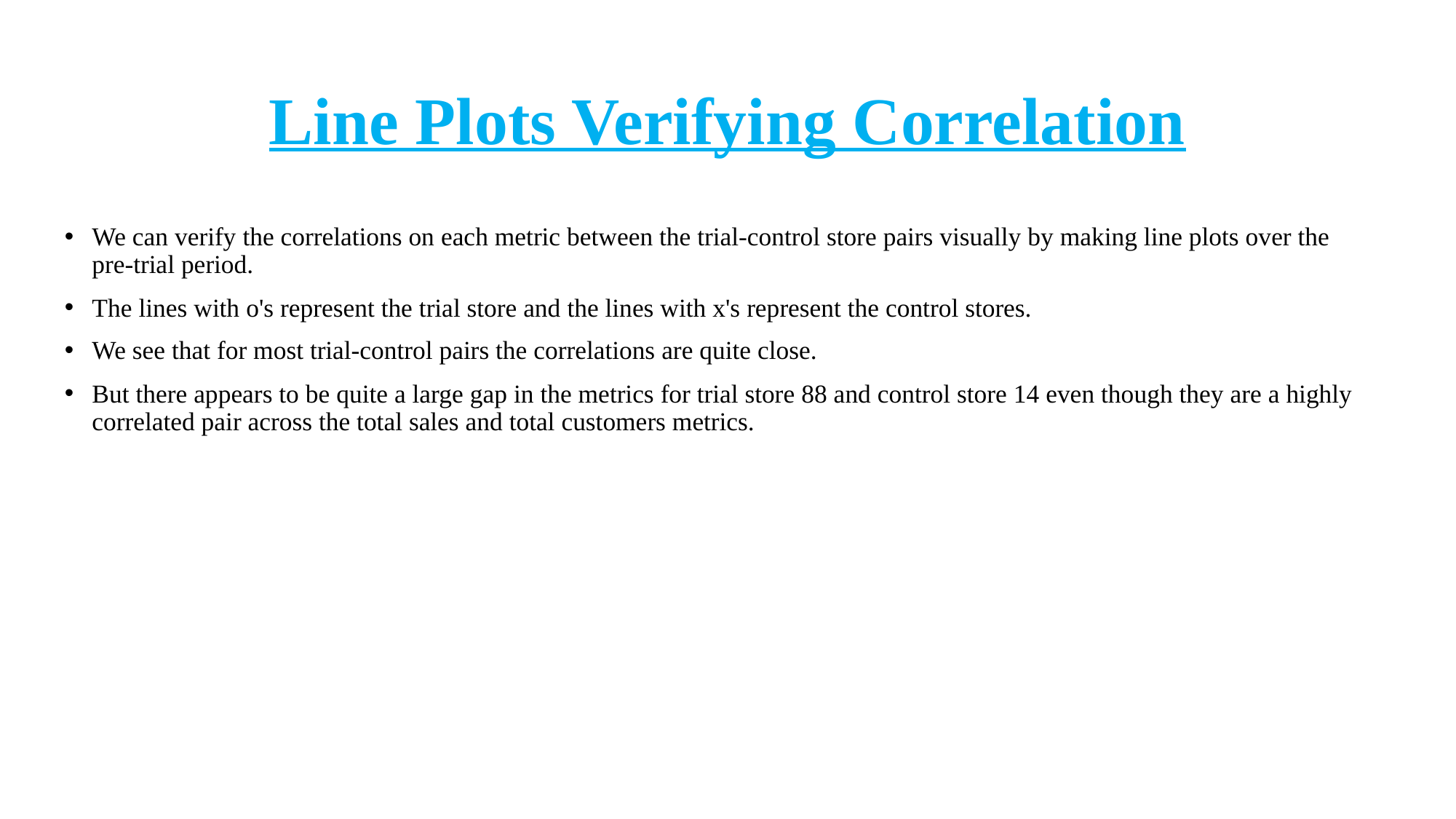

# Line Plots Verifying Correlation
We can verify the correlations on each metric between the trial-control store pairs visually by making line plots over the pre-trial period.
The lines with o's represent the trial store and the lines with x's represent the control stores.
We see that for most trial-control pairs the correlations are quite close.
But there appears to be quite a large gap in the metrics for trial store 88 and control store 14 even though they are a highly correlated pair across the total sales and total customers metrics.